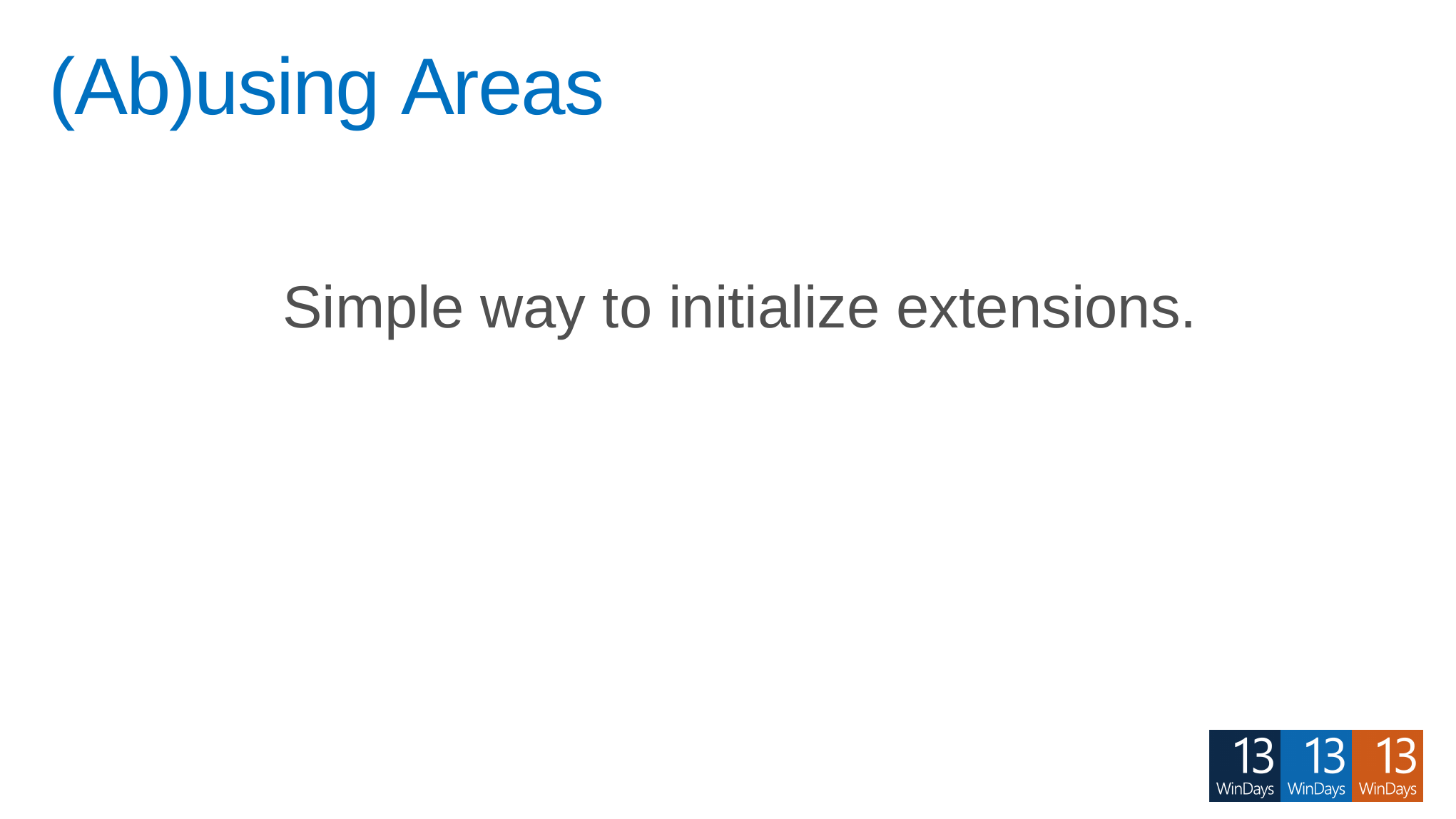

# (Ab)using Areas
Simple way to initialize extensions.